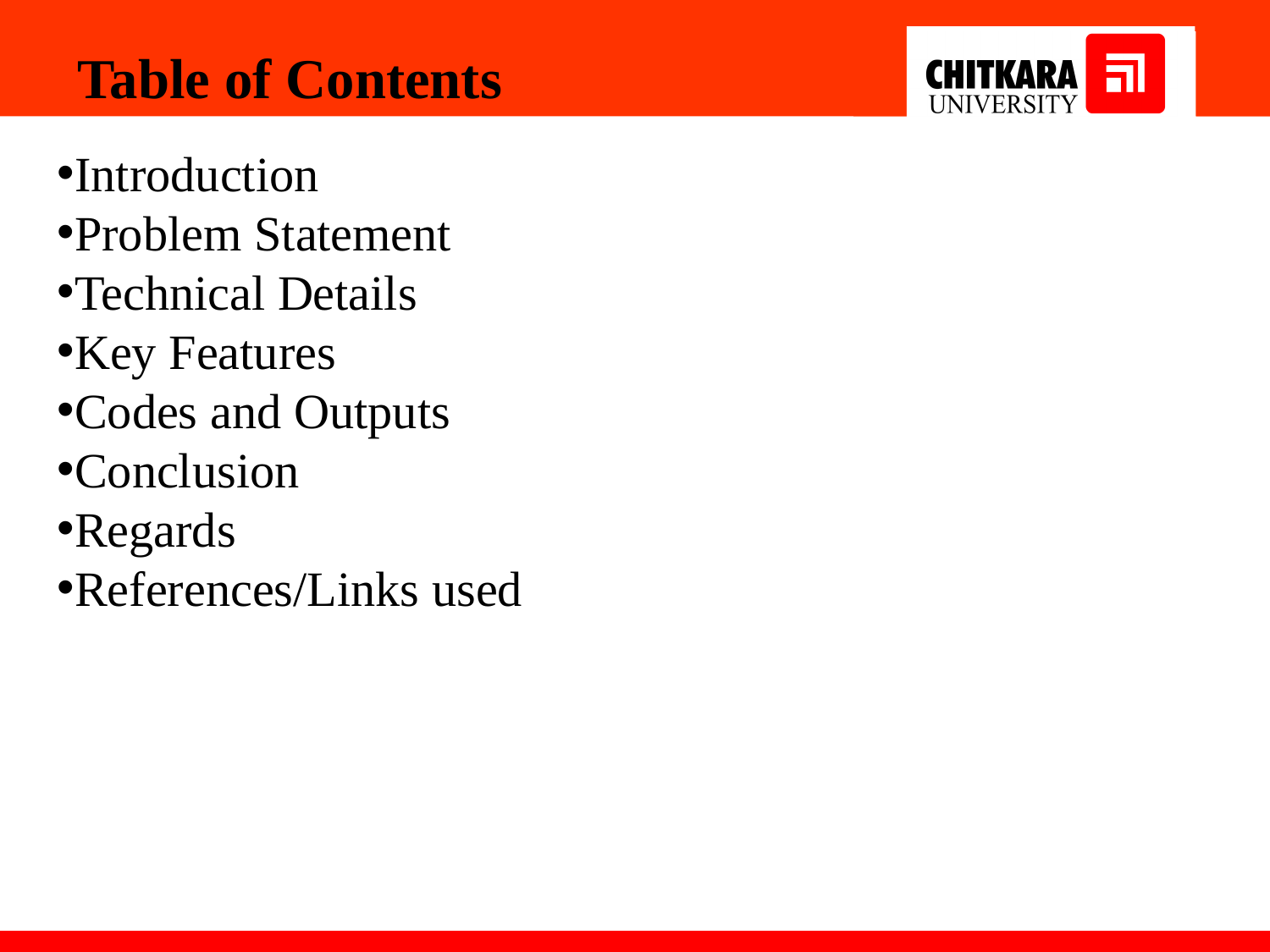

Table of Contents
Introduction
Problem Statement
Technical Details
Key Features
Codes and Outputs
Conclusion
Regards
References/Links used